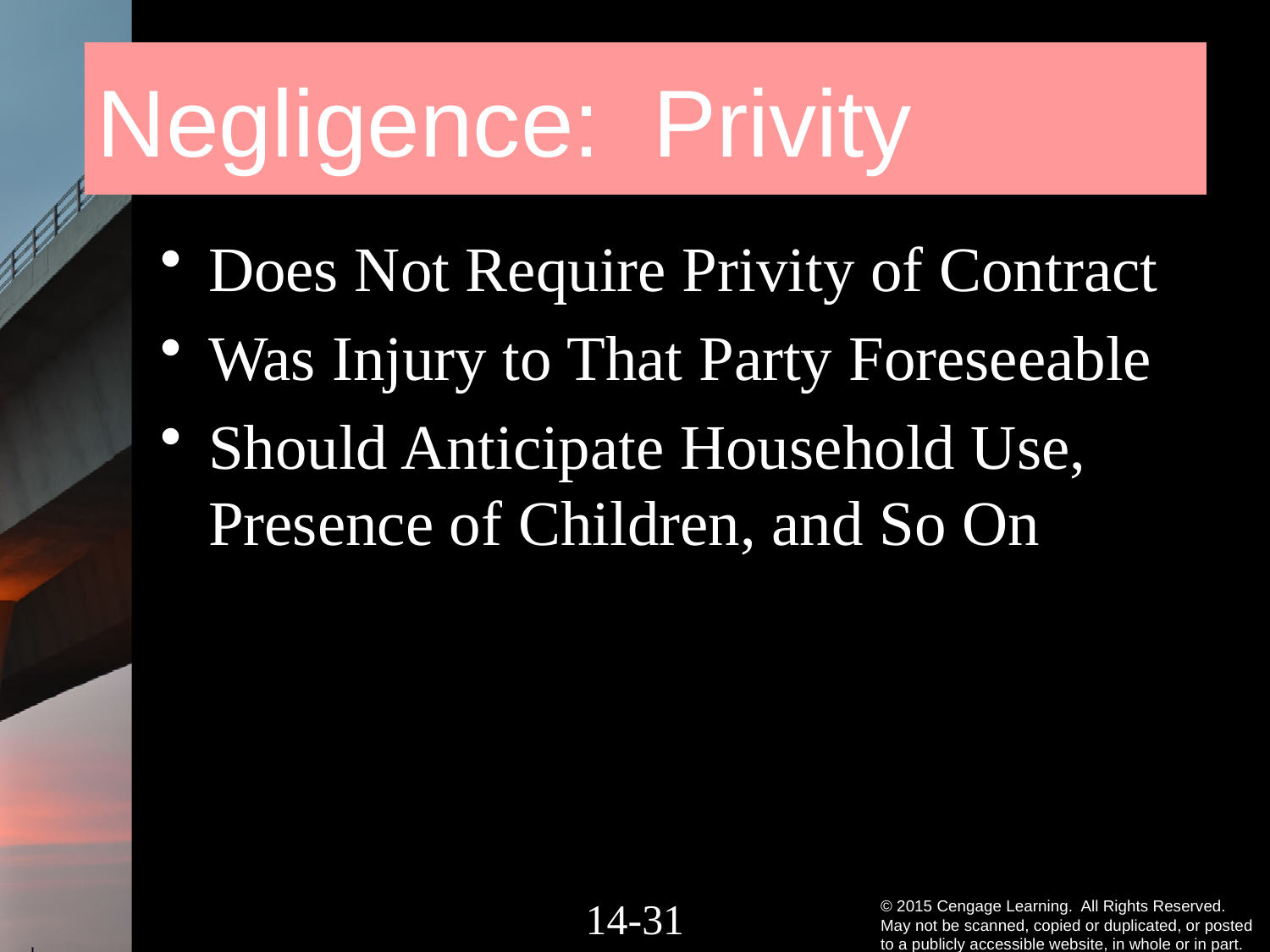

# Negligence:  Privity
Does Not Require Privity of Contract
Was Injury to That Party Foreseeable
Should Anticipate Household Use, Presence of Children, and So On
14-31